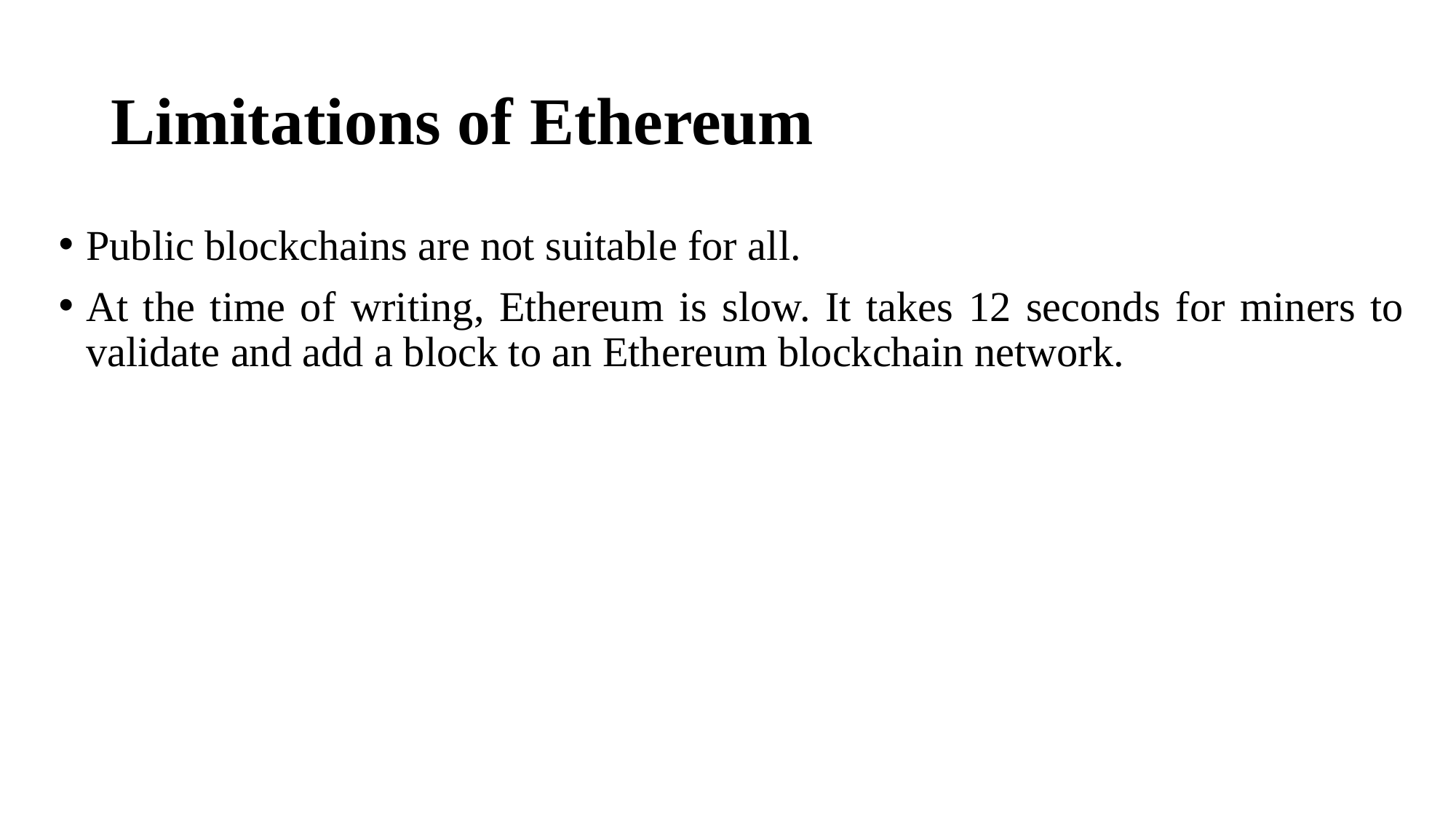

# Limitations of Ethereum
Public blockchains are not suitable for all.
At the time of writing, Ethereum is slow. It takes 12 seconds for miners to validate and add a block to an Ethereum blockchain network.